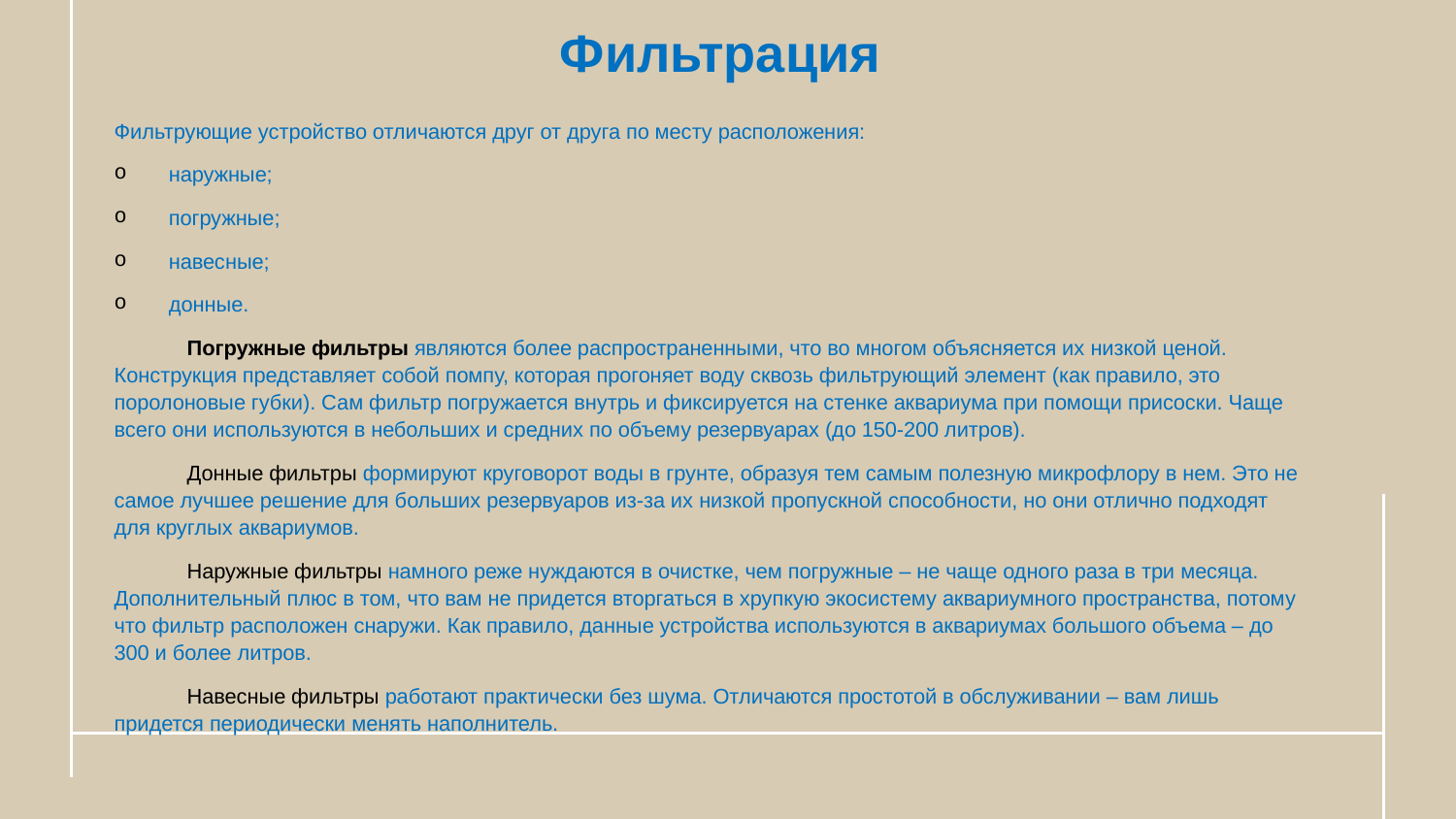

# Фильтрация
Фильтрующие устройство отличаются друг от друга по месту расположения:
наружные;
погружные;
навесные;
донные.
	Погружные фильтры являются более распространенными, что во многом объясняется их низкой ценой. Конструкция представляет собой помпу, которая прогоняет воду сквозь фильтрующий элемент (как правило, это поролоновые губки). Сам фильтр погружается внутрь и фиксируется на стенке аквариума при помощи присоски. Чаще всего они используются в небольших и средних по объему резервуарах (до 150-200 литров).
	Донные фильтры формируют круговорот воды в грунте, образуя тем самым полезную микрофлору в нем. Это не самое лучшее решение для больших резервуаров из-за их низкой пропускной способности, но они отлично подходят для круглых аквариумов.
	Наружные фильтры намного реже нуждаются в очистке, чем погружные – не чаще одного раза в три месяца. Дополнительный плюс в том, что вам не придется вторгаться в хрупкую экосистему аквариумного пространства, потому что фильтр расположен снаружи. Как правило, данные устройства используются в аквариумах большого объема – до 300 и более литров.
	Навесные фильтры работают практически без шума. Отличаются простотой в обслуживании – вам лишь придется периодически менять наполнитель.